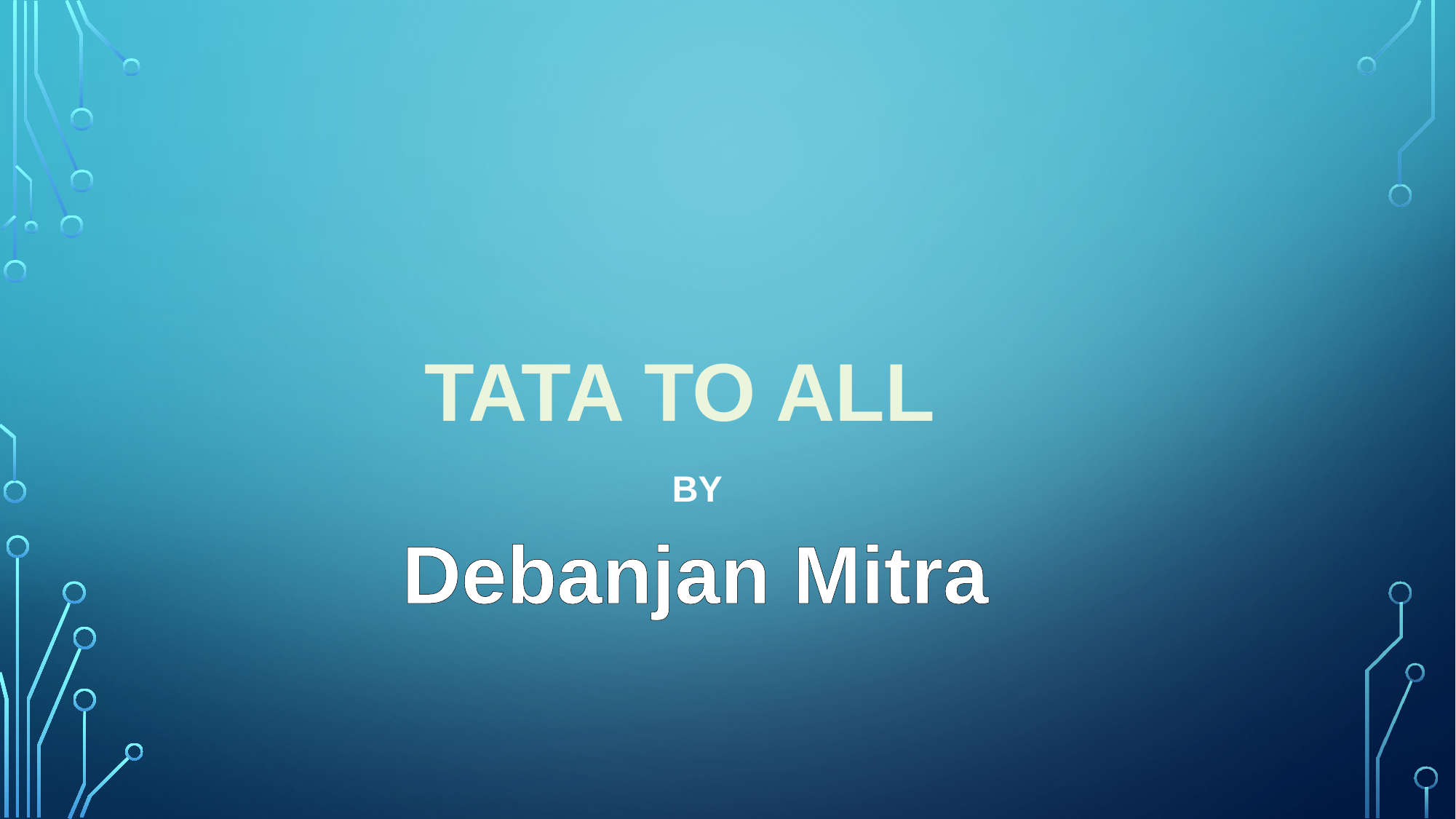

#

TATA TO ALL
             BY
Debanjan Mitra